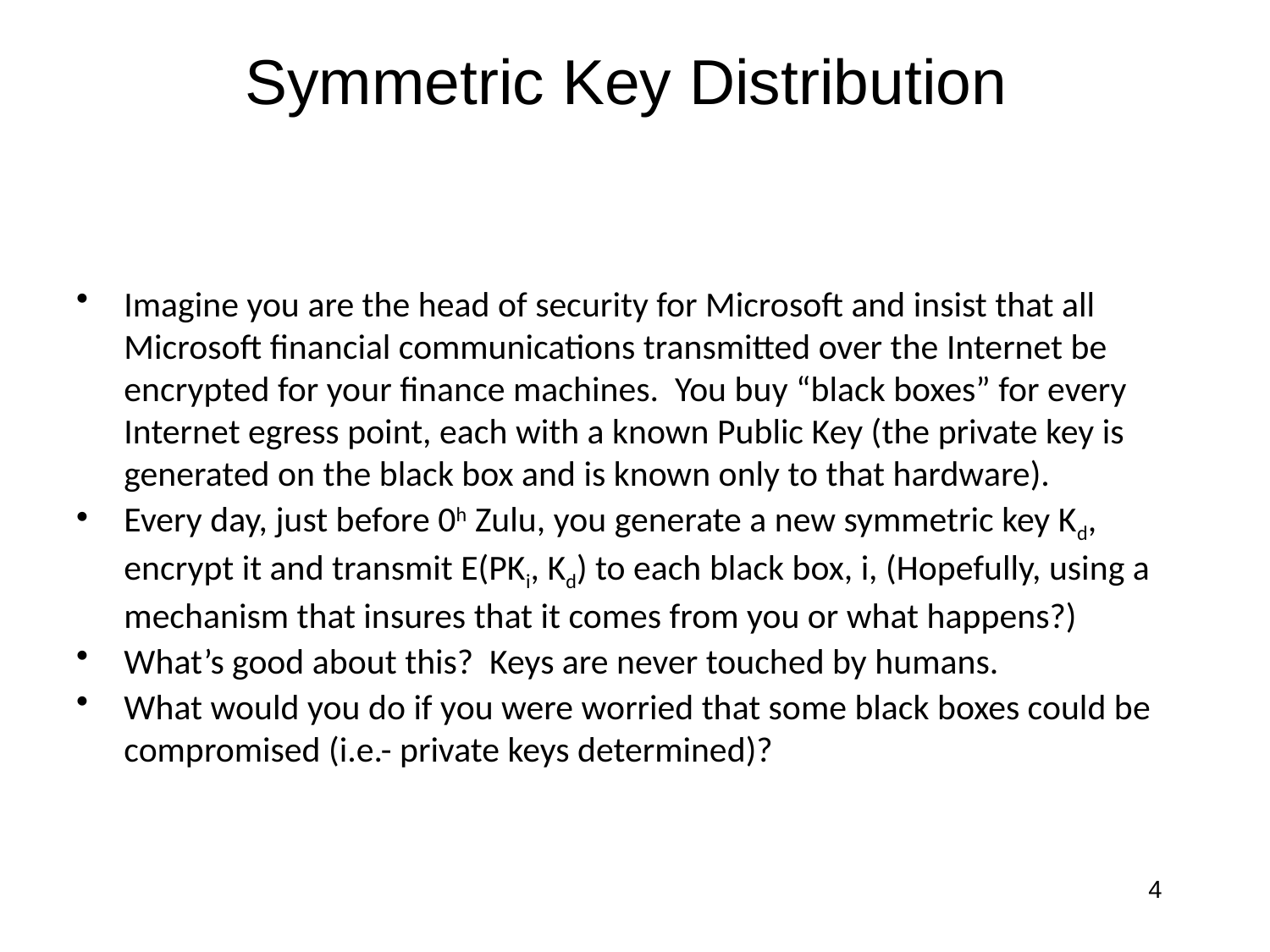

# Symmetric Key Distribution
Imagine you are the head of security for Microsoft and insist that all Microsoft financial communications transmitted over the Internet be encrypted for your finance machines.  You buy “black boxes” for every Internet egress point, each with a known Public Key (the private key is generated on the black box and is known only to that hardware).
Every day, just before 0h Zulu, you generate a new symmetric key Kd, encrypt it and transmit E(PKi, Kd) to each black box, i, (Hopefully, using a mechanism that insures that it comes from you or what happens?)
What’s good about this?  Keys are never touched by humans.
What would you do if you were worried that some black boxes could be compromised (i.e.- private keys determined)?

4